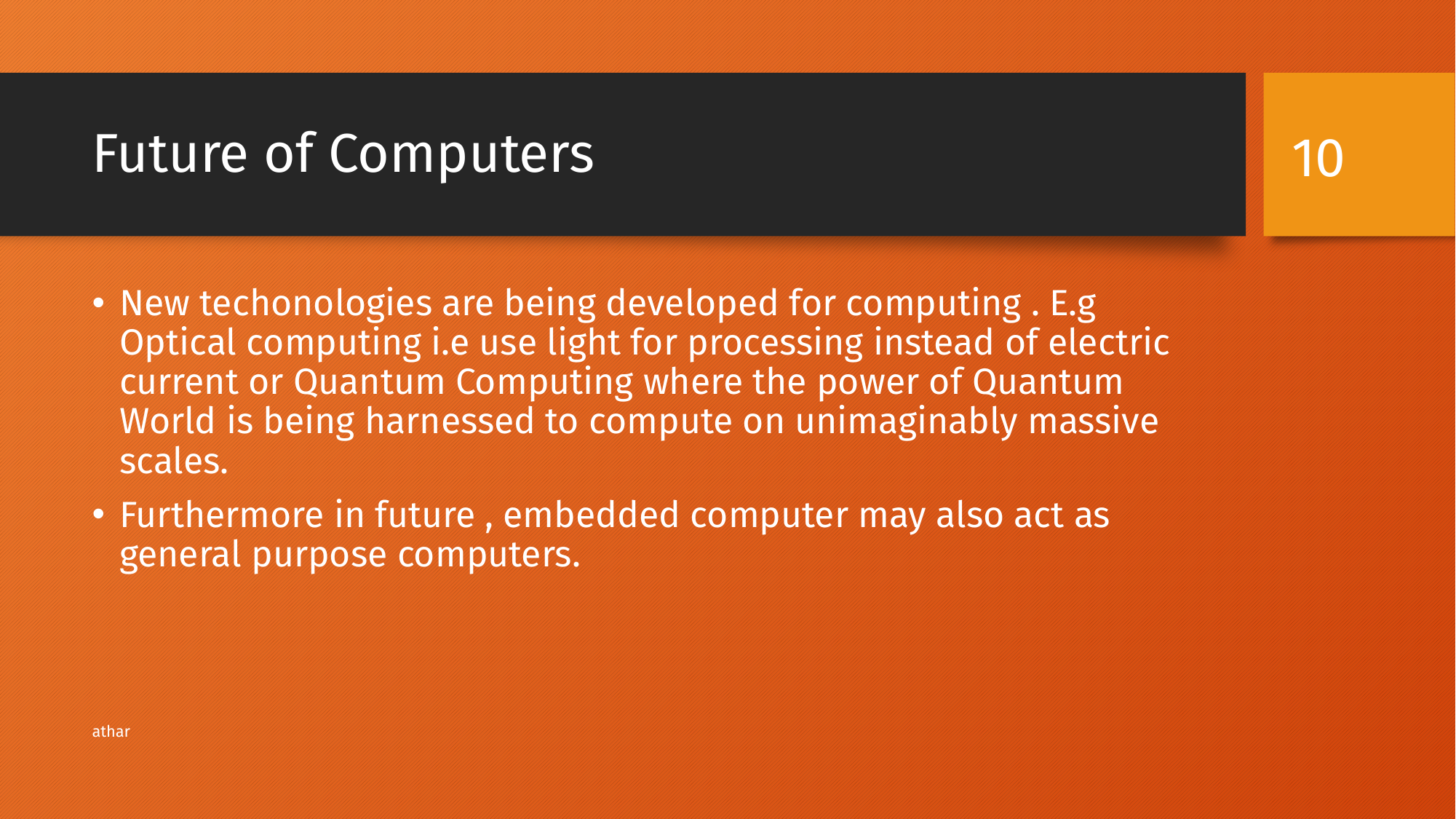

10
# Future of Computers
New techonologies are being developed for computing . E.g Optical computing i.e use light for processing instead of electric current or Quantum Computing where the power of Quantum World is being harnessed to compute on unimaginably massive scales.
Furthermore in future , embedded computer may also act as general purpose computers.
athar